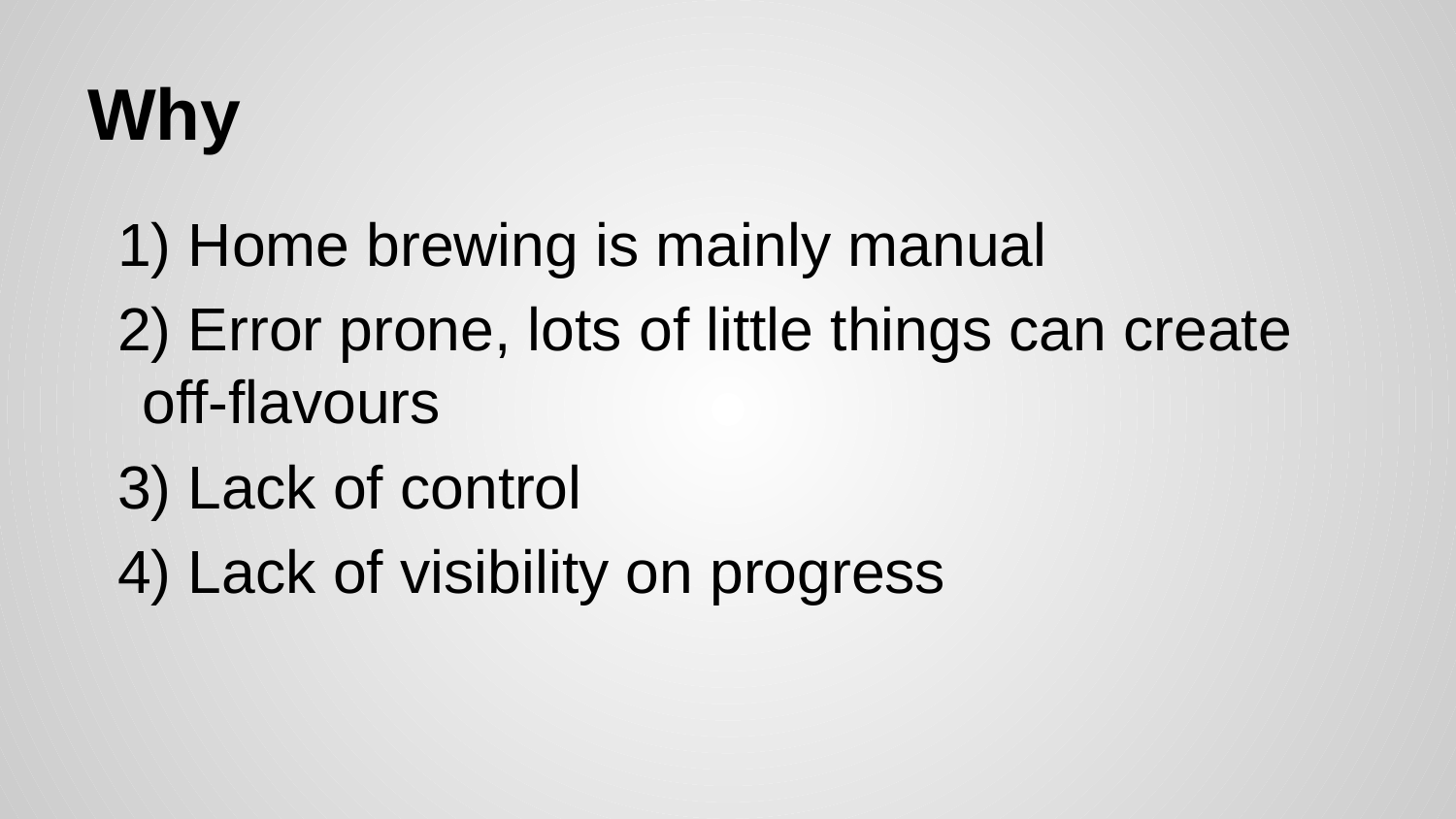

# Why
1) Home brewing is mainly manual
2) Error prone, lots of little things can create off-flavours
3) Lack of control
4) Lack of visibility on progress